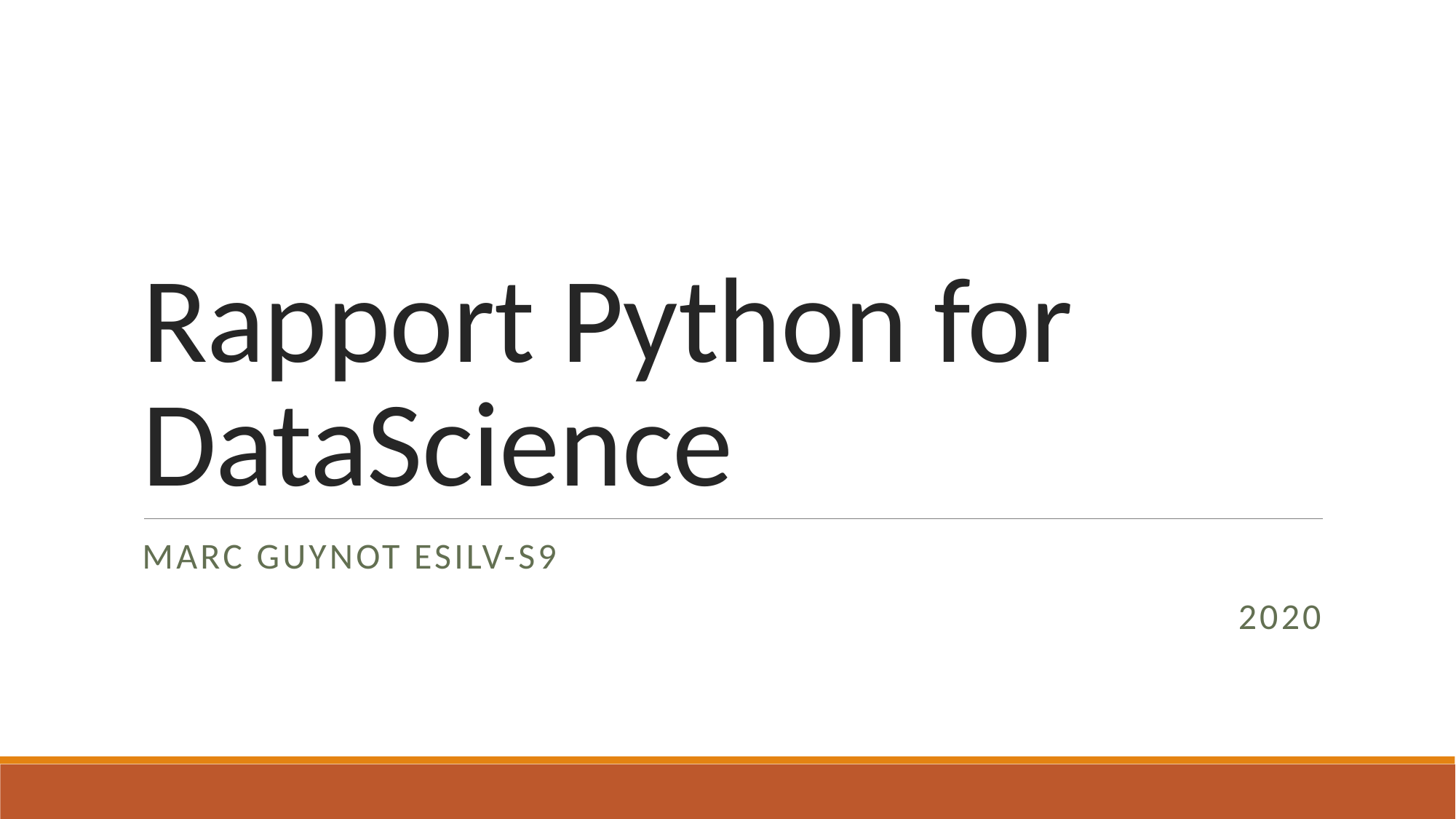

# Rapport Python for DataScience
Marc Guynot Esilv-s9
2020